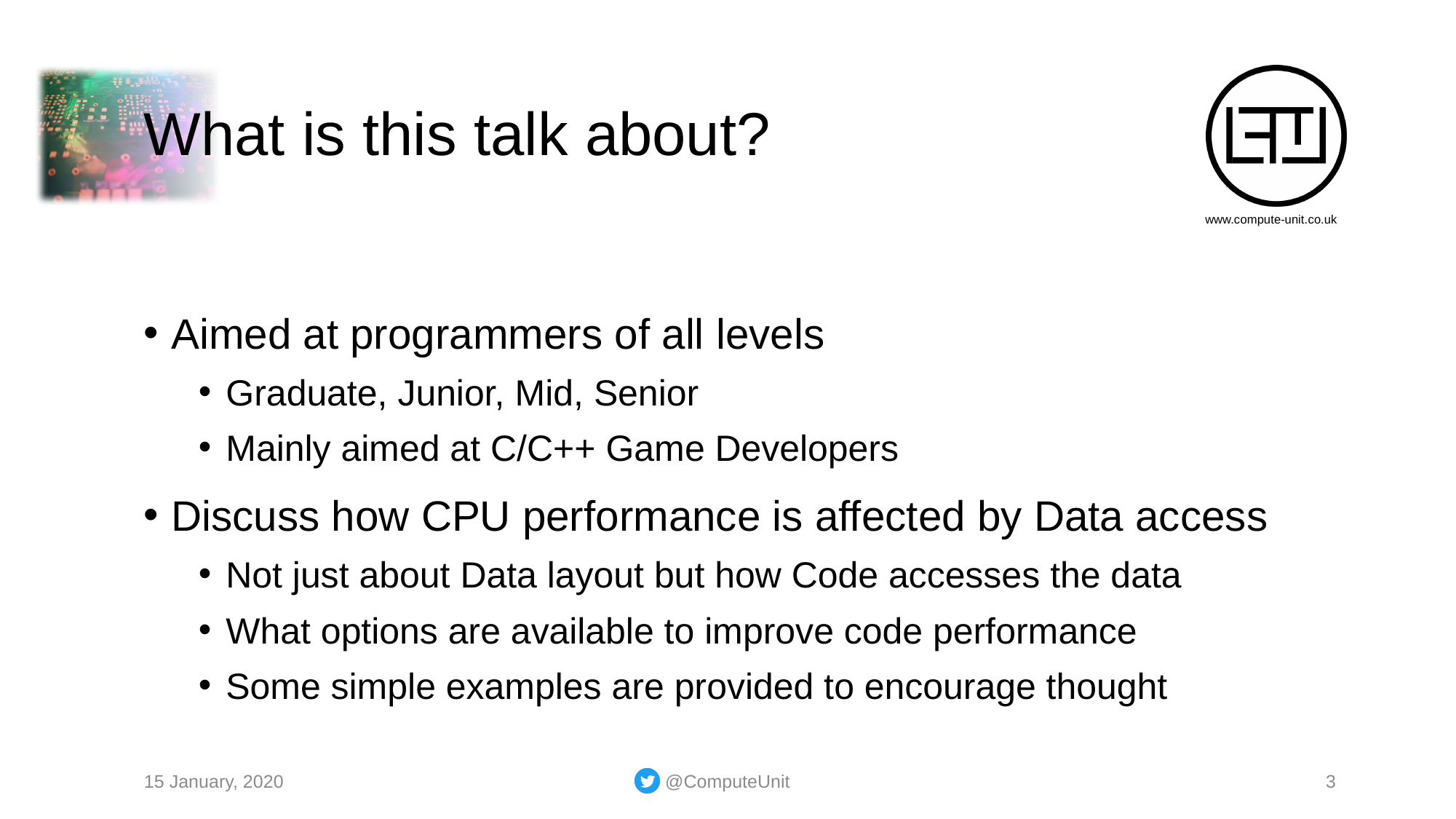

# What is this talk about?
Aimed at programmers of all levels
Graduate, Junior, Mid, Senior
Mainly aimed at C/C++ Game Developers
Discuss how CPU performance is affected by Data access
Not just about Data layout but how Code accesses the data
What options are available to improve code performance
Some simple examples are provided to encourage thought

15 January, 2020
@ComputeUnit
3